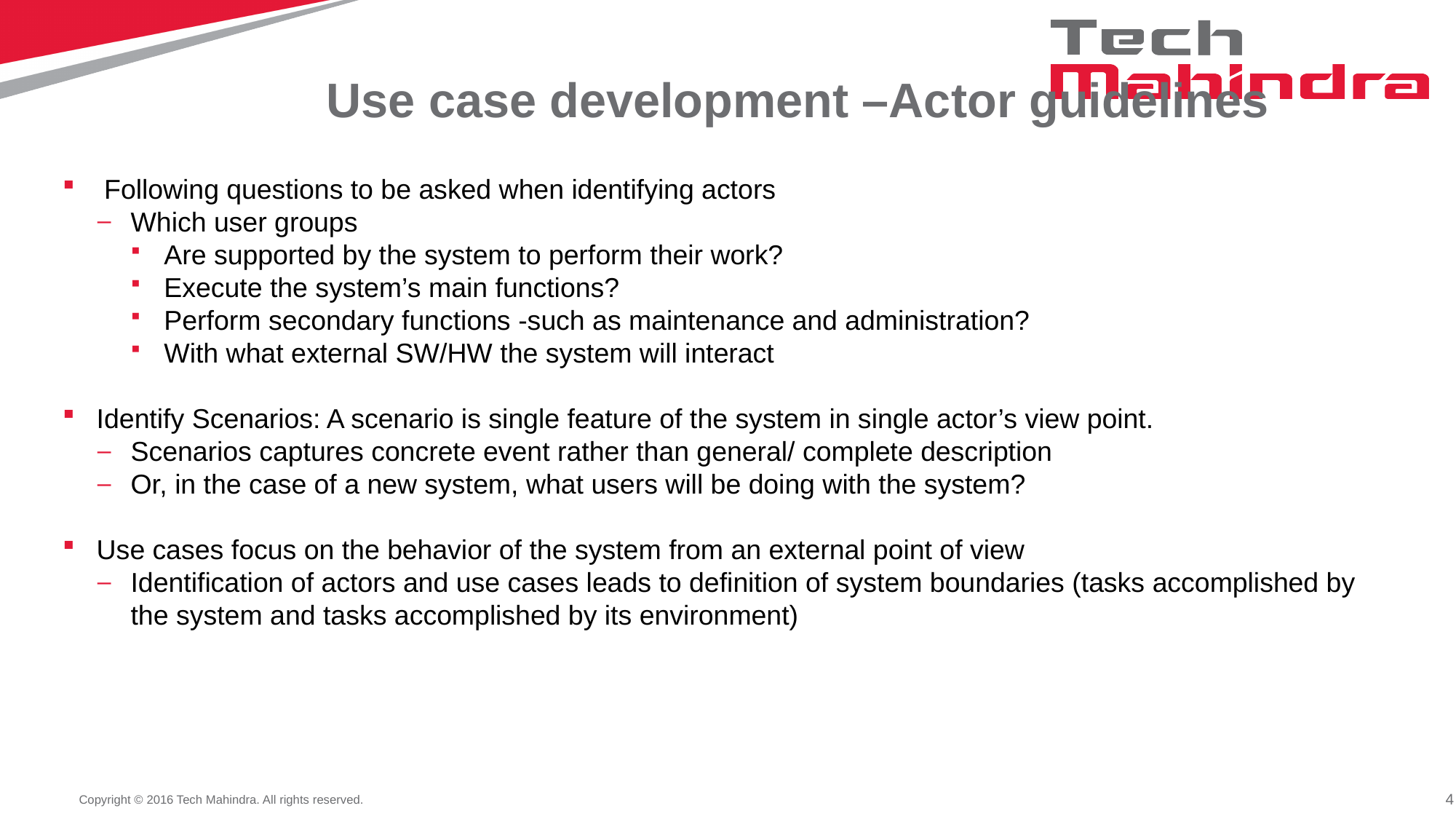

# Use case development –Actor guidelines

 Following questions to be asked when identifying actors
Which user groups
Are supported by the system to perform their work?
Execute the system’s main functions?
Perform secondary functions -such as maintenance and administration?
With what external SW/HW the system will interact

Identify Scenarios: A scenario is single feature of the system in single actor’s view point.
Scenarios captures concrete event rather than general/ complete description
Or, in the case of a new system, what users will be doing with the system?

Use cases focus on the behavior of the system from an external point of view
Identification of actors and use cases leads to definition of system boundaries (tasks accomplished by the system and tasks accomplished by its environment)